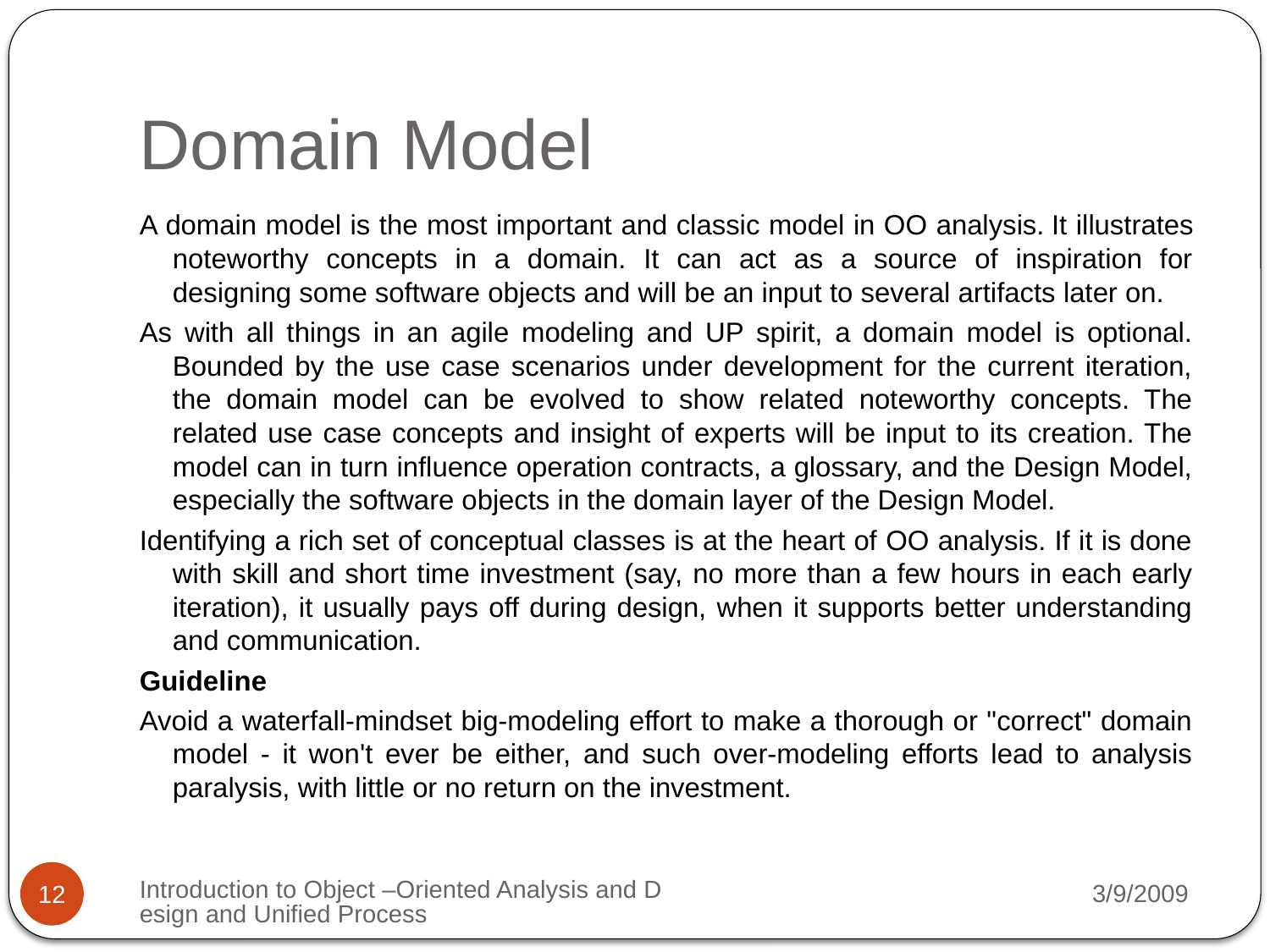

# Domain Model
A domain model is the most important and classic model in OO analysis. It illustrates noteworthy concepts in a domain. It can act as a source of inspiration for designing some software objects and will be an input to several artifacts later on.
As with all things in an agile modeling and UP spirit, a domain model is optional. Bounded by the use case scenarios under development for the current iteration, the domain model can be evolved to show related noteworthy concepts. The related use case concepts and insight of experts will be input to its creation. The model can in turn influence operation contracts, a glossary, and the Design Model, especially the software objects in the domain layer of the Design Model.
Identifying a rich set of conceptual classes is at the heart of OO analysis. If it is done with skill and short time investment (say, no more than a few hours in each early iteration), it usually pays off during design, when it supports better understanding and communication.
Guideline
Avoid a waterfall-mindset big-modeling effort to make a thorough or "correct" domain model - it won't ever be either, and such over-modeling efforts lead to analysis paralysis, with little or no return on the investment.

Introduction to Object –Oriented Analysis and Design and Unified Process
3/9/2009
12